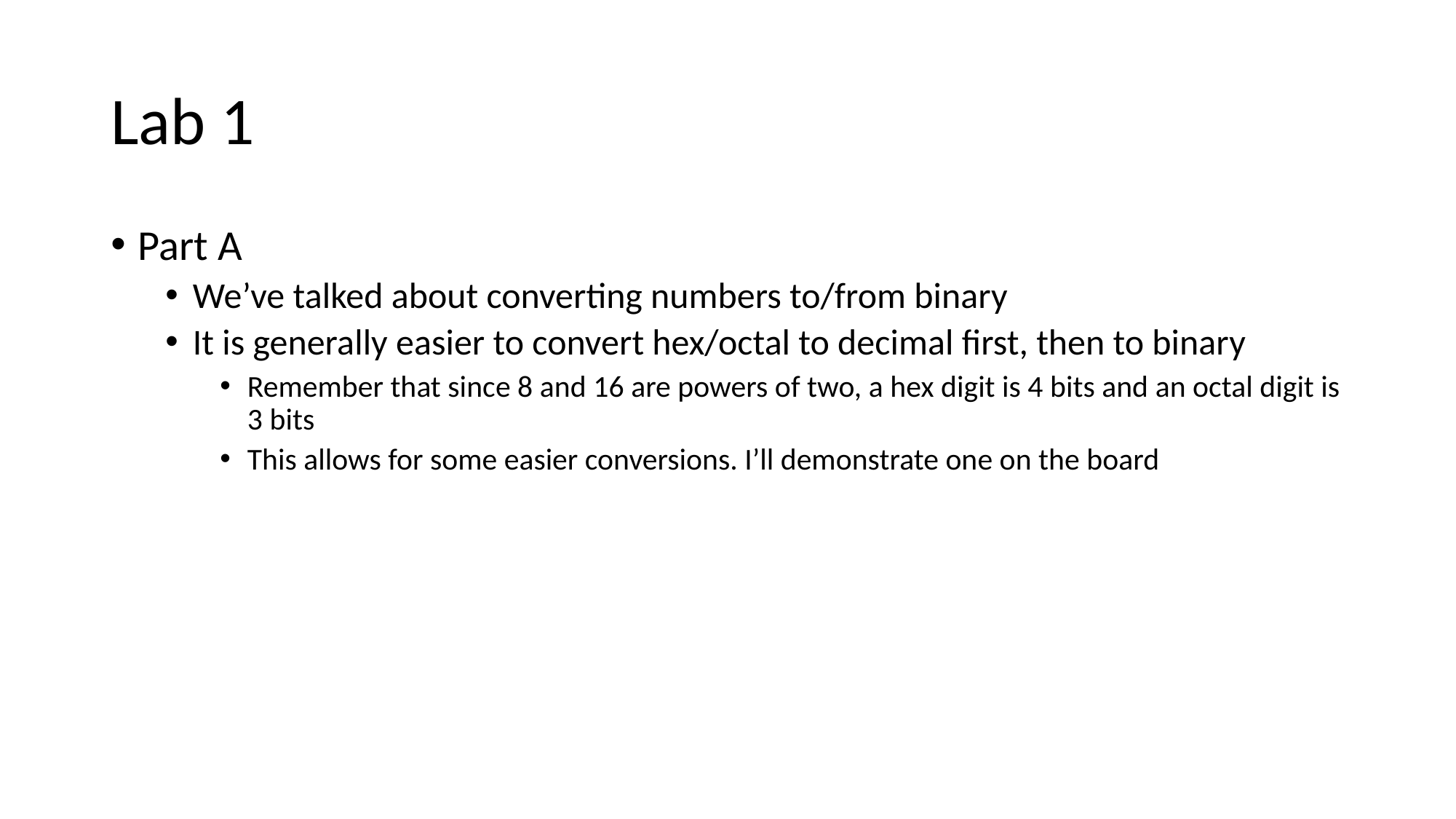

# Lab 1
Part A
We’ve talked about converting numbers to/from binary
It is generally easier to convert hex/octal to decimal first, then to binary
Remember that since 8 and 16 are powers of two, a hex digit is 4 bits and an octal digit is 3 bits
This allows for some easier conversions. I’ll demonstrate one on the board